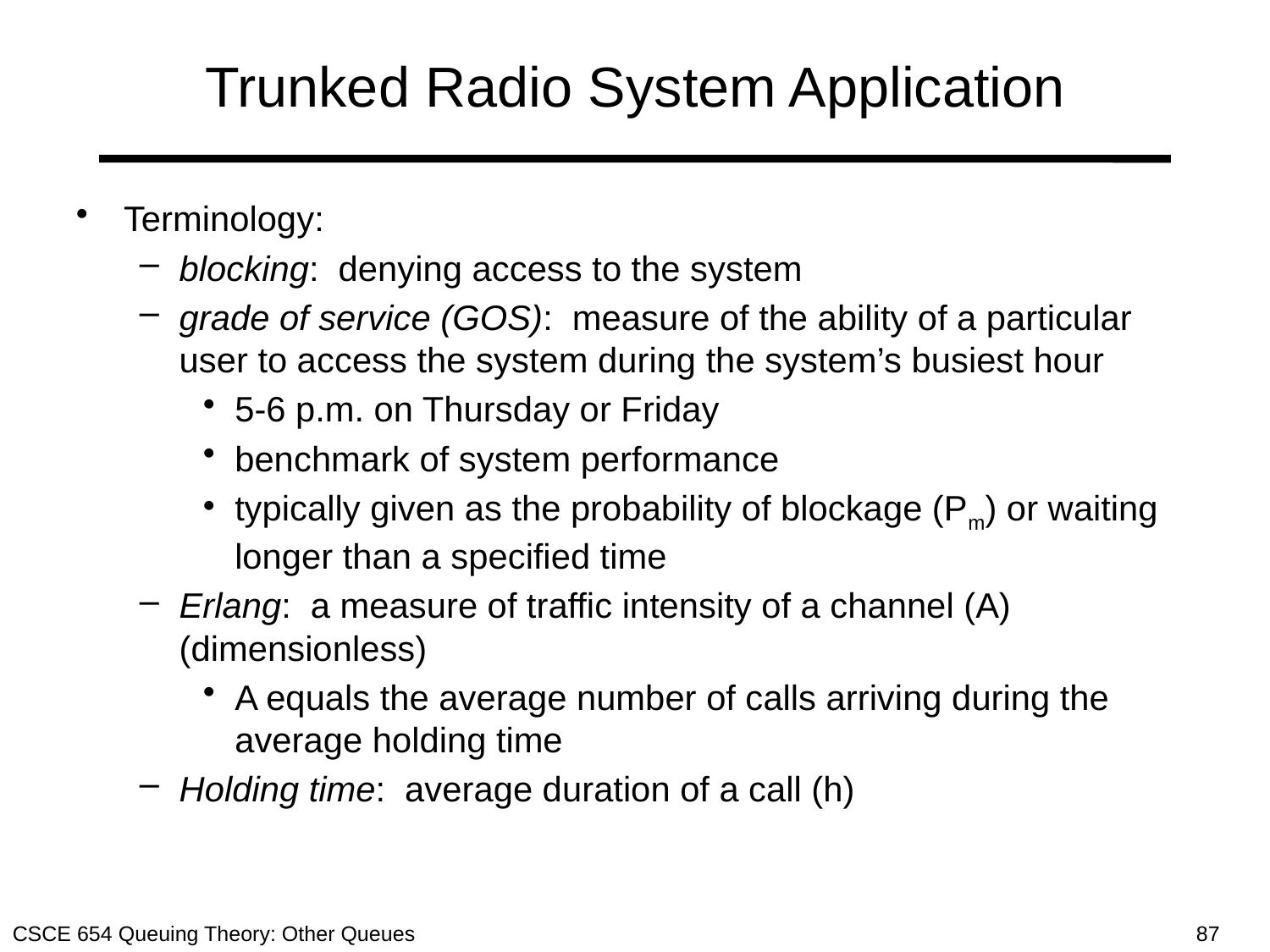

# Trunked Radio System Application
Terminology:
blocking:  denying access to the system
grade of service (GOS):  measure of the ability of a particular user to access the system during the system’s busiest hour
5-6 p.m. on Thursday or Friday
benchmark of system performance
typically given as the probability of blockage (Pm) or waiting longer than a specified time
Erlang:  a measure of traffic intensity of a channel (A) (dimensionless)
A equals the average number of calls arriving during the average holding time
Holding time:  average duration of a call (h)